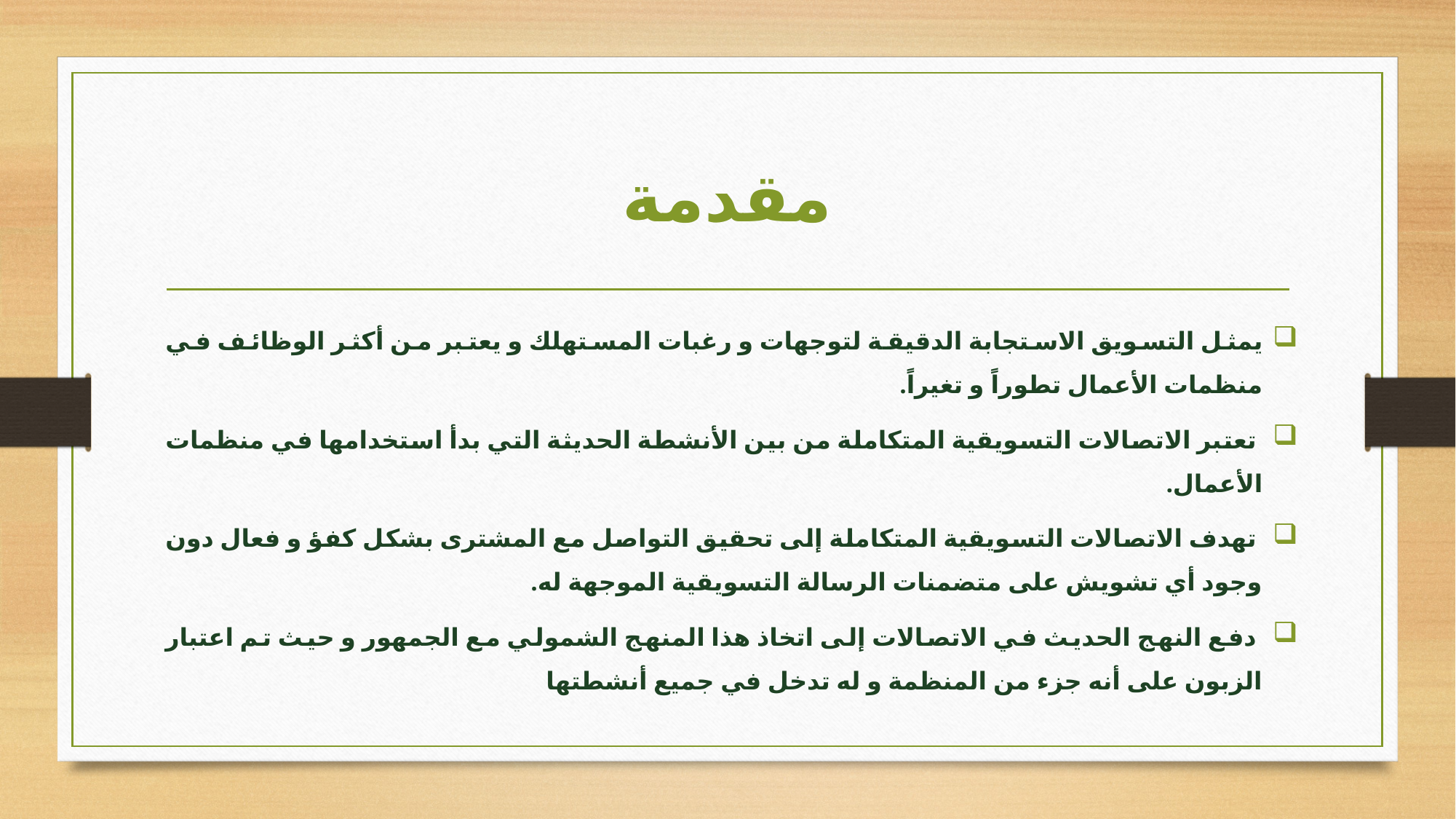

# مقدمة
يمثل التسويق الاستجابة الدقيقة لتوجهات و رغبات المستهلك و يعتبر من أكثر الوظائف في منظمات الأعمال تطوراً و تغيراً.
 تعتبر الاتصالات التسويقية المتكاملة من بين الأنشطة الحديثة التي بدأ استخدامها في منظمات الأعمال.
 تهدف الاتصالات التسويقية المتكاملة إلى تحقيق التواصل مع المشترى بشكل كفؤ و فعال دون وجود أي تشويش على متضمنات الرسالة التسويقية الموجهة له.
 دفع النهج الحديث في الاتصالات إلى اتخاذ هذا المنهج الشمولي مع الجمهور و حيث تم اعتبار الزبون على أنه جزء من المنظمة و له تدخل في جميع أنشطتها